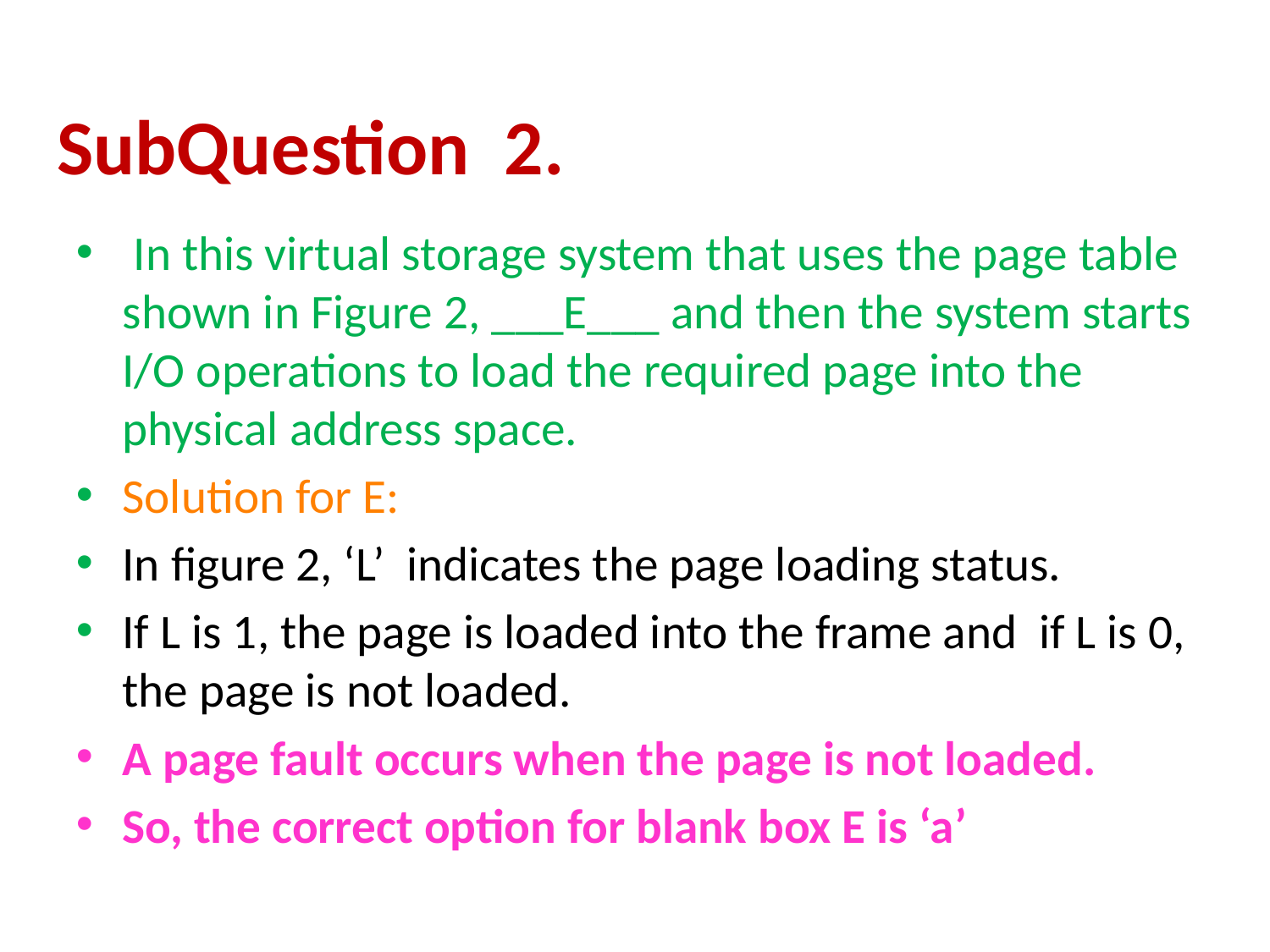

SubQuestion  2.
 In this virtual storage system that uses the page table shown in Figure 2, ___E___ and then the system starts I/O operations to load the required page into the physical address space.
Solution for E:
In figure 2, ‘L’  indicates the page loading status.
If L is 1, the page is loaded into the frame and  if L is 0, the page is not loaded.
A page fault occurs when the page is not loaded.
So, the correct option for blank box E is ‘a’